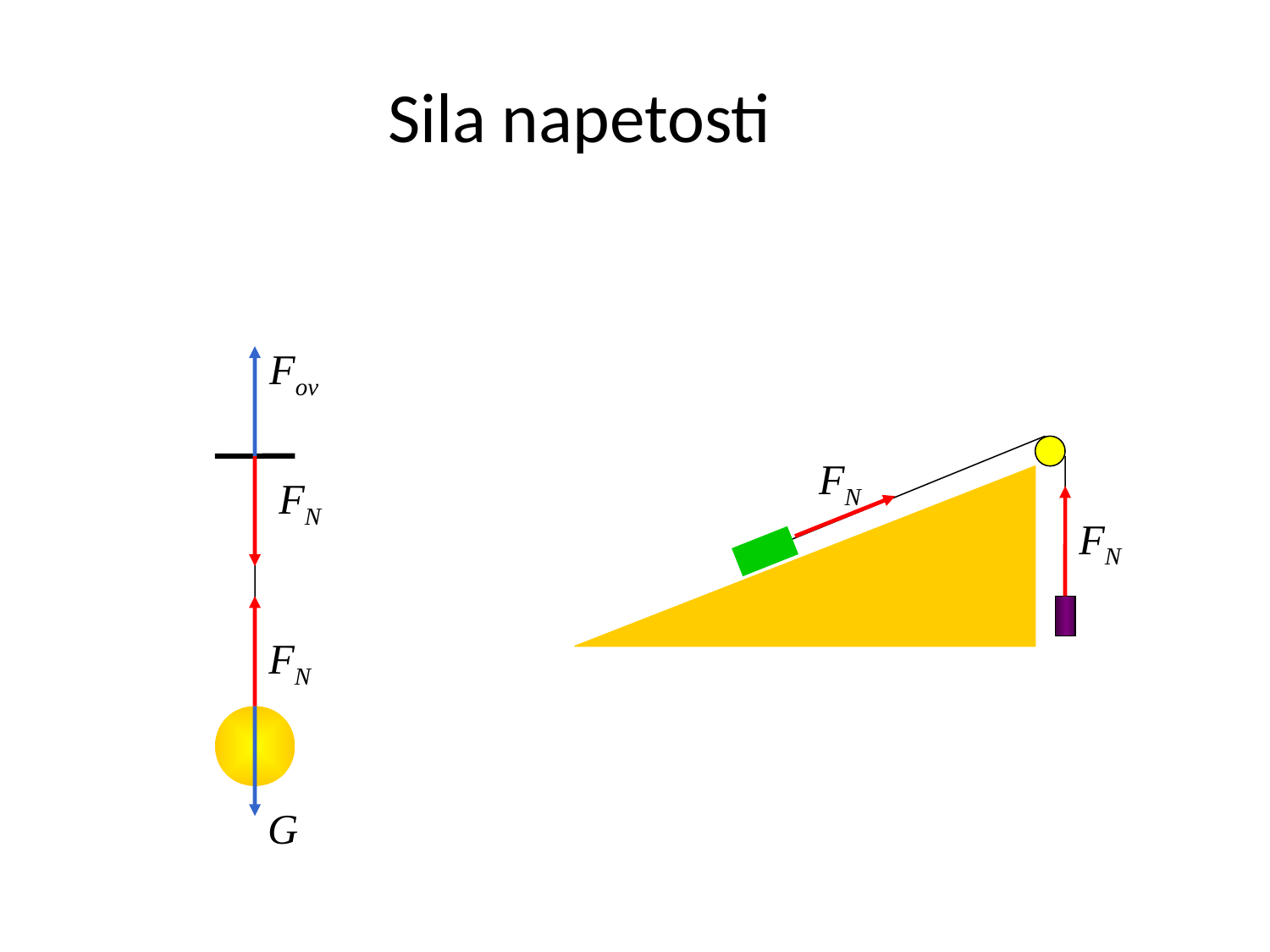

Sila napetosti
Fov

FN

FN

FN

FN

G